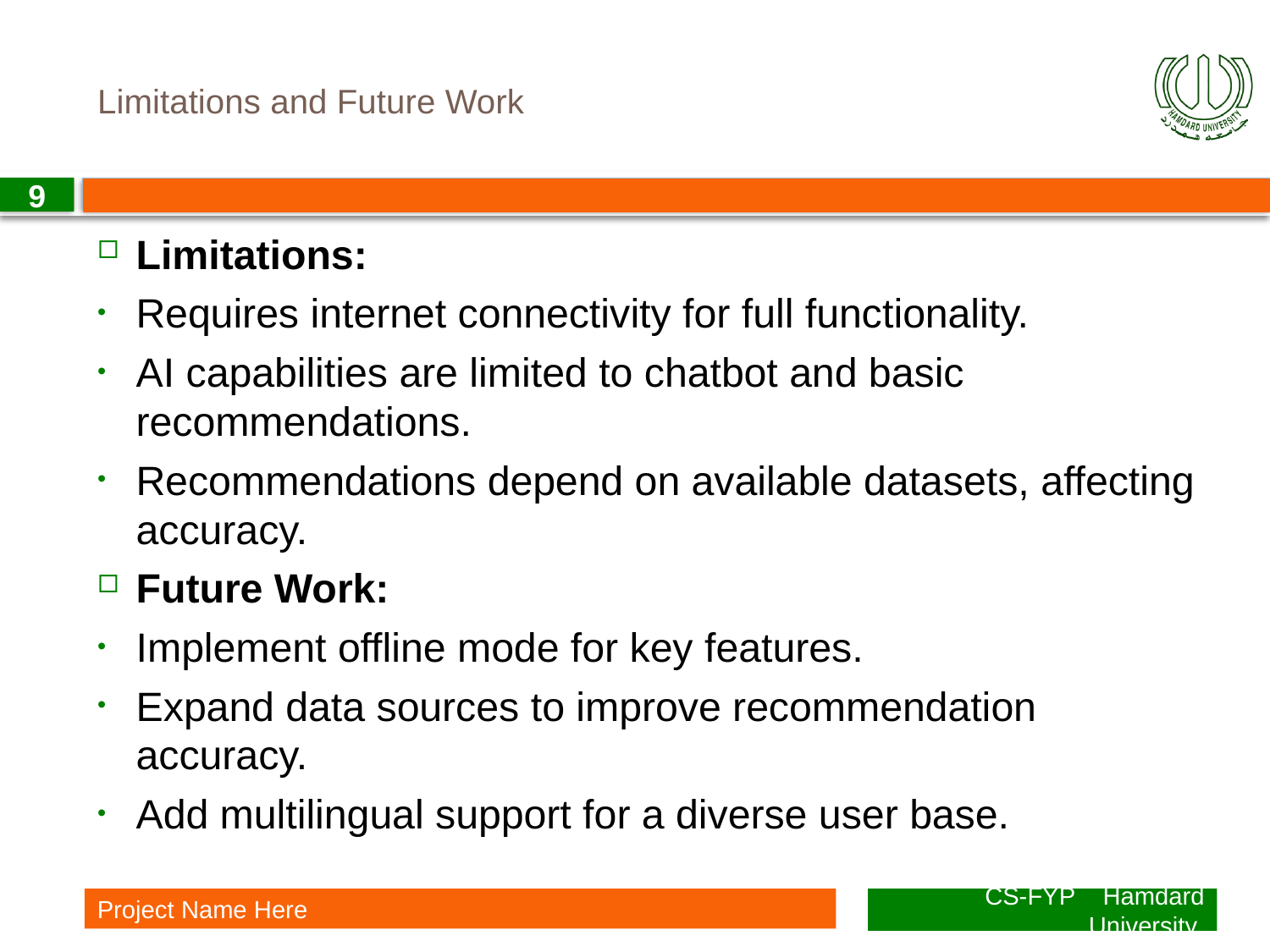

# Limitations and Future Work
9
Limitations:
Requires internet connectivity for full functionality.
AI capabilities are limited to chatbot and basic recommendations.
Recommendations depend on available datasets, affecting accuracy.
Future Work:
Implement offline mode for key features.
Expand data sources to improve recommendation accuracy.
Add multilingual support for a diverse user base.

Project Name Here
CS-FYP    Hamdard University